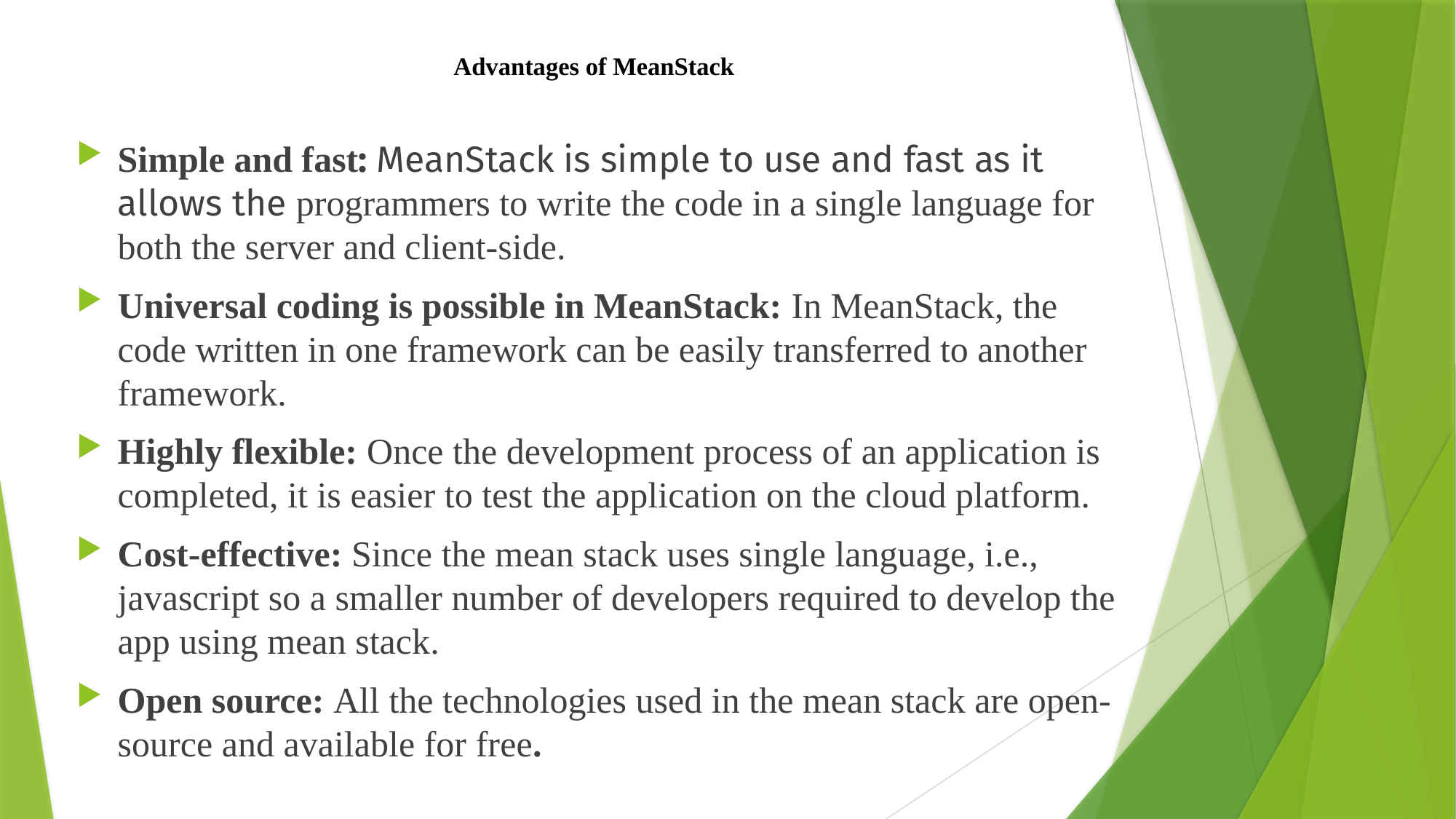

# Advantages of MeanStack
Simple and fast: MeanStack is simple to use and fast as it allows the programmers to write the code in a single language for both the server and client-side.
Universal coding is possible in MeanStack: In MeanStack, the code written in one framework can be easily transferred to another framework.
Highly flexible: Once the development process of an application is completed, it is easier to test the application on the cloud platform.
Cost-effective: Since the mean stack uses single language, i.e., javascript so a smaller number of developers required to develop the app using mean stack.
Open source: All the technologies used in the mean stack are open-source and available for free.